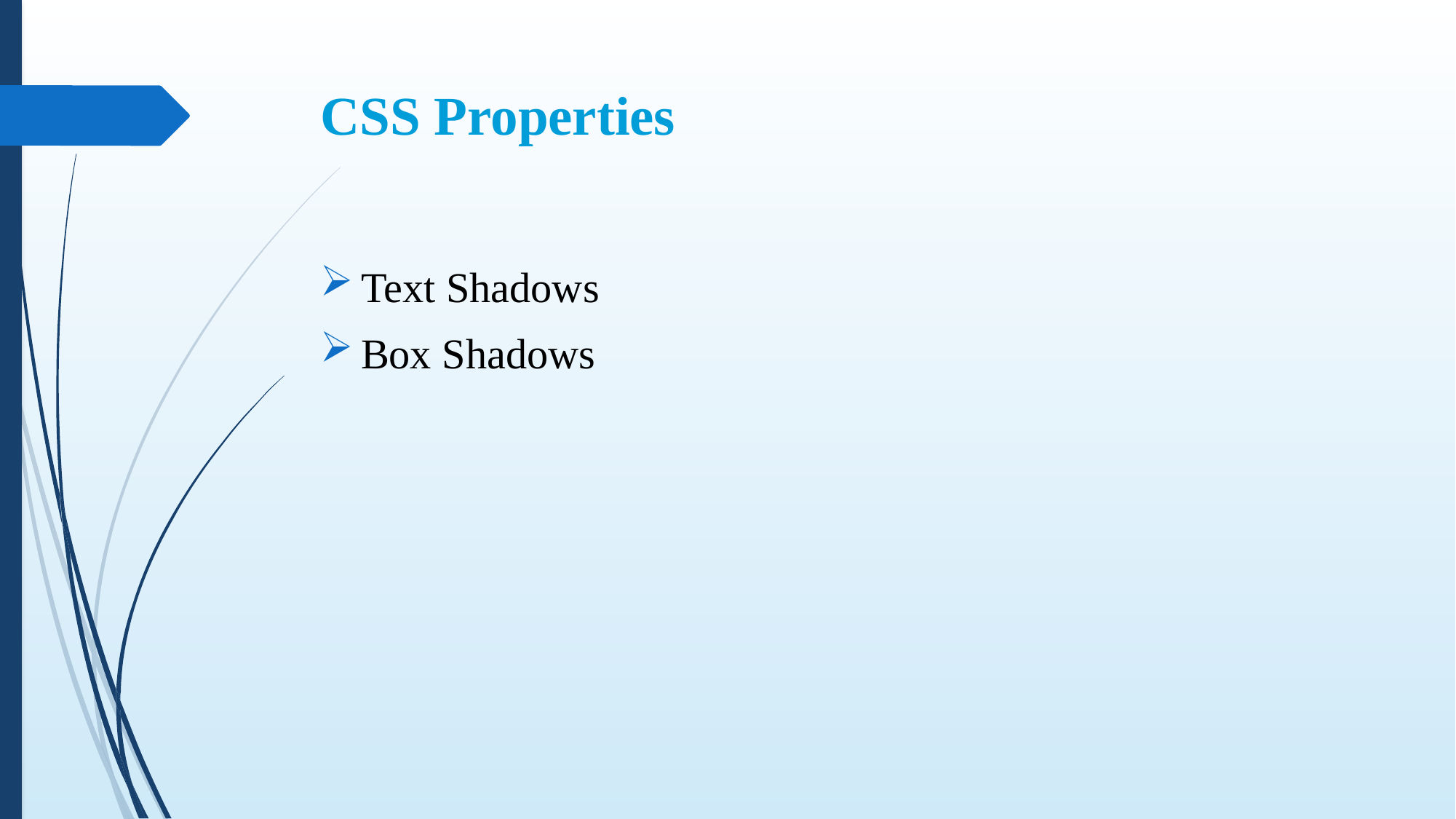

# CSS Properties
Text Shadows
Box Shadows